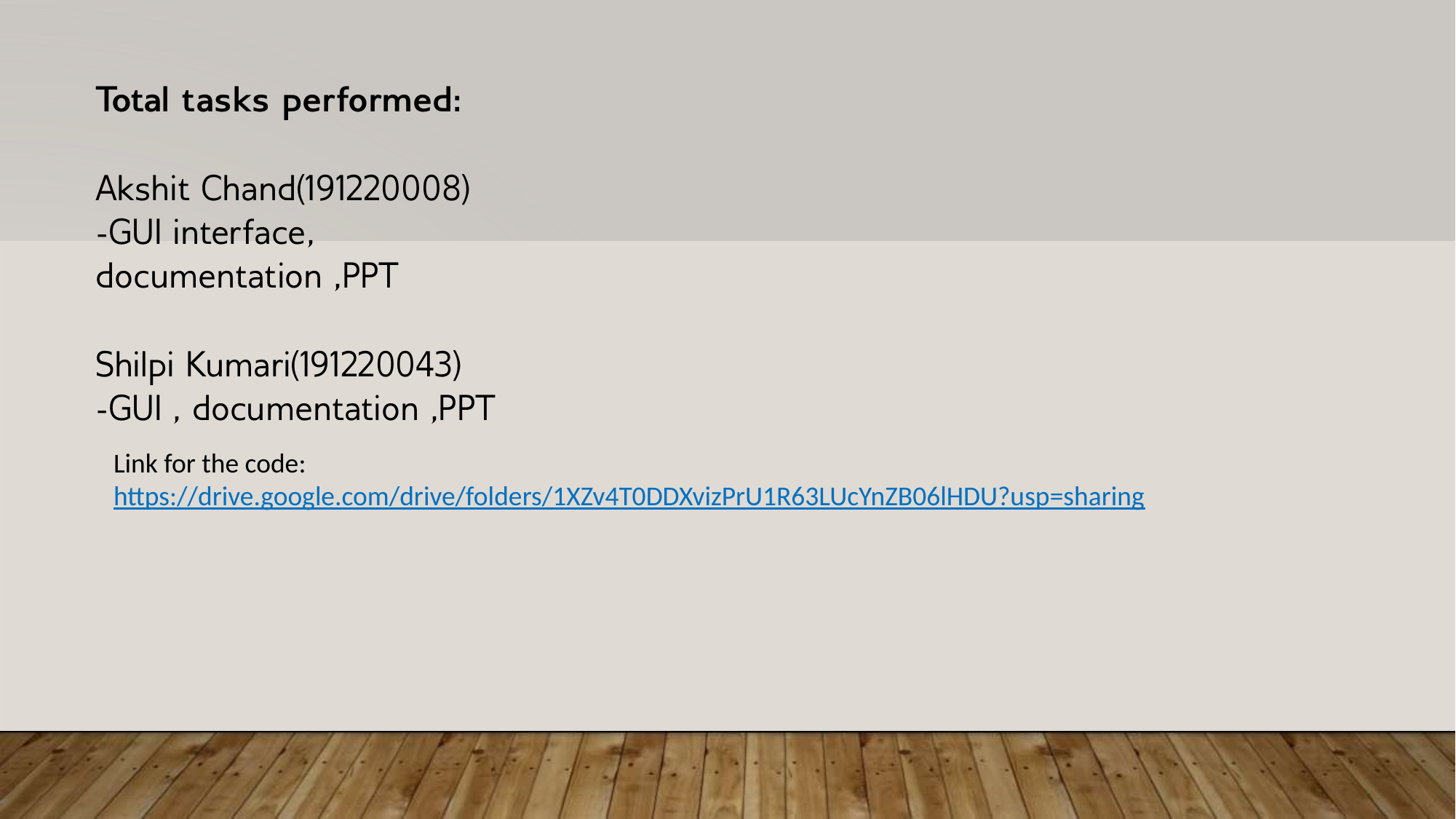

Total tasks performed:

Akshit Chand(191220008)
-GUI interface, documentation ,PPT

Shilpi Kumari(191220043)
-GUI , documentation ,PPT
Link for the code:
https://drive.google.com/drive/folders/1XZv4T0DDXvizPrU1R63LUcYnZB06lHDU?usp=sharing